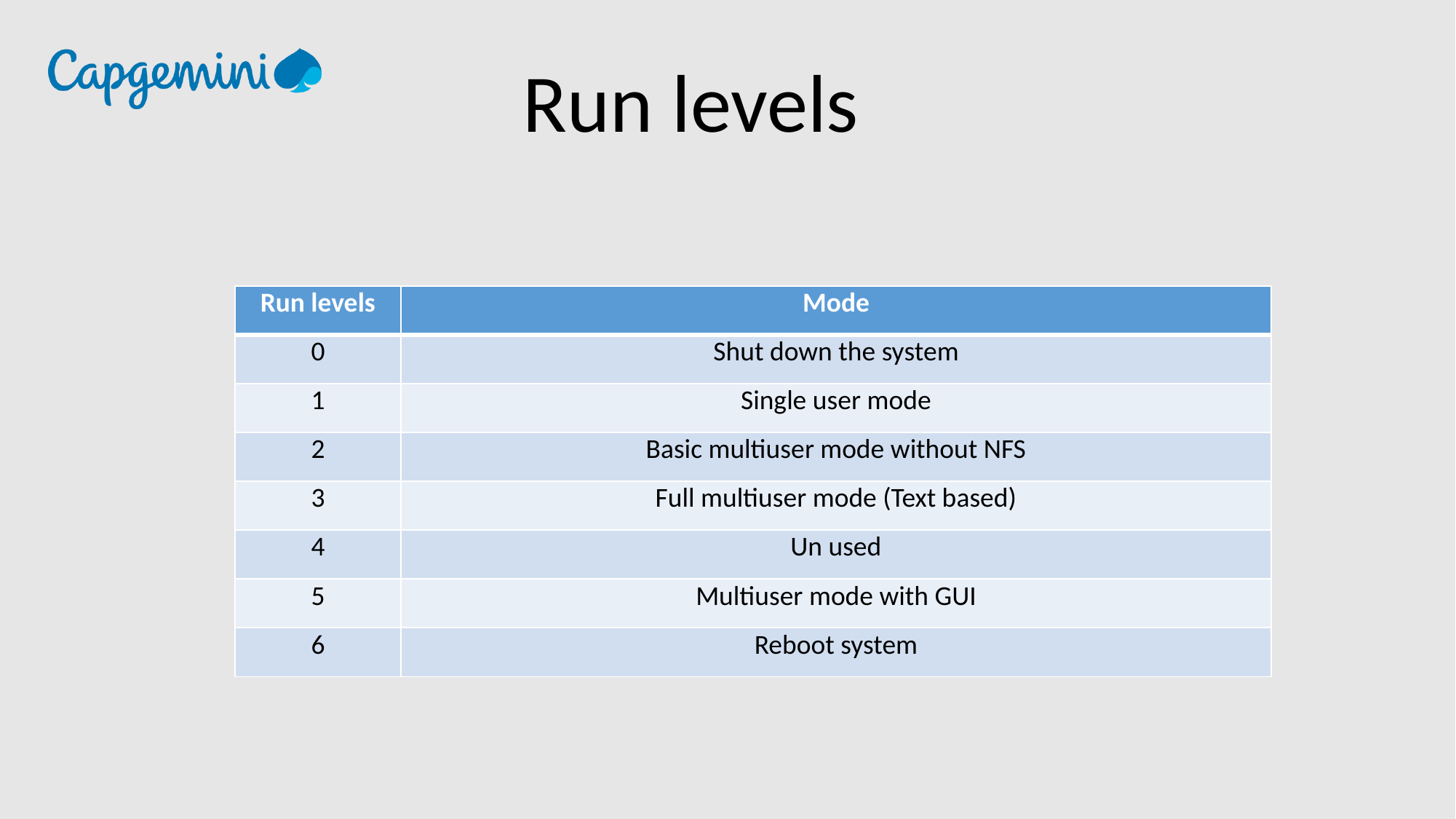

Run levels
| Run levels | Mode |
| --- | --- |
| 0 | Shut down the system |
| 1 | Single user mode |
| 2 | Basic multiuser mode without NFS |
| 3 | Full multiuser mode (Text based) |
| 4 | Un used |
| 5 | Multiuser mode with GUI |
| 6 | Reboot system |